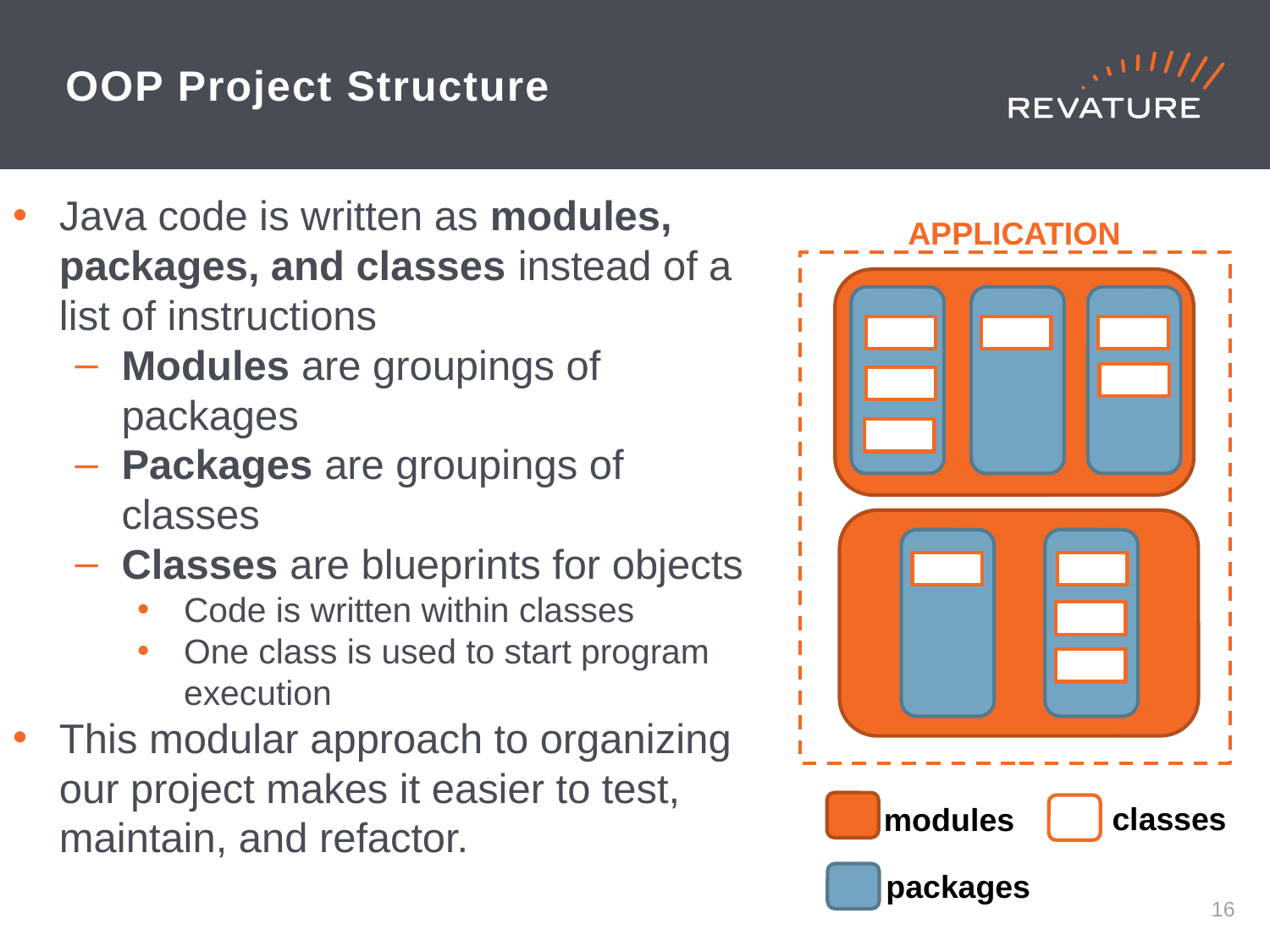

# OOP Project Structure
Java code is written as modules, packages, and classes instead of a list of instructions
Modules are groupings of packages
Packages are groupings of classes
Classes are blueprints for objects
Code is written within classes
One class is used to start program execution
This modular approach to organizing our project makes it easier to test, maintain, and refactor.

APPLICATION

classes
modules

packages

16